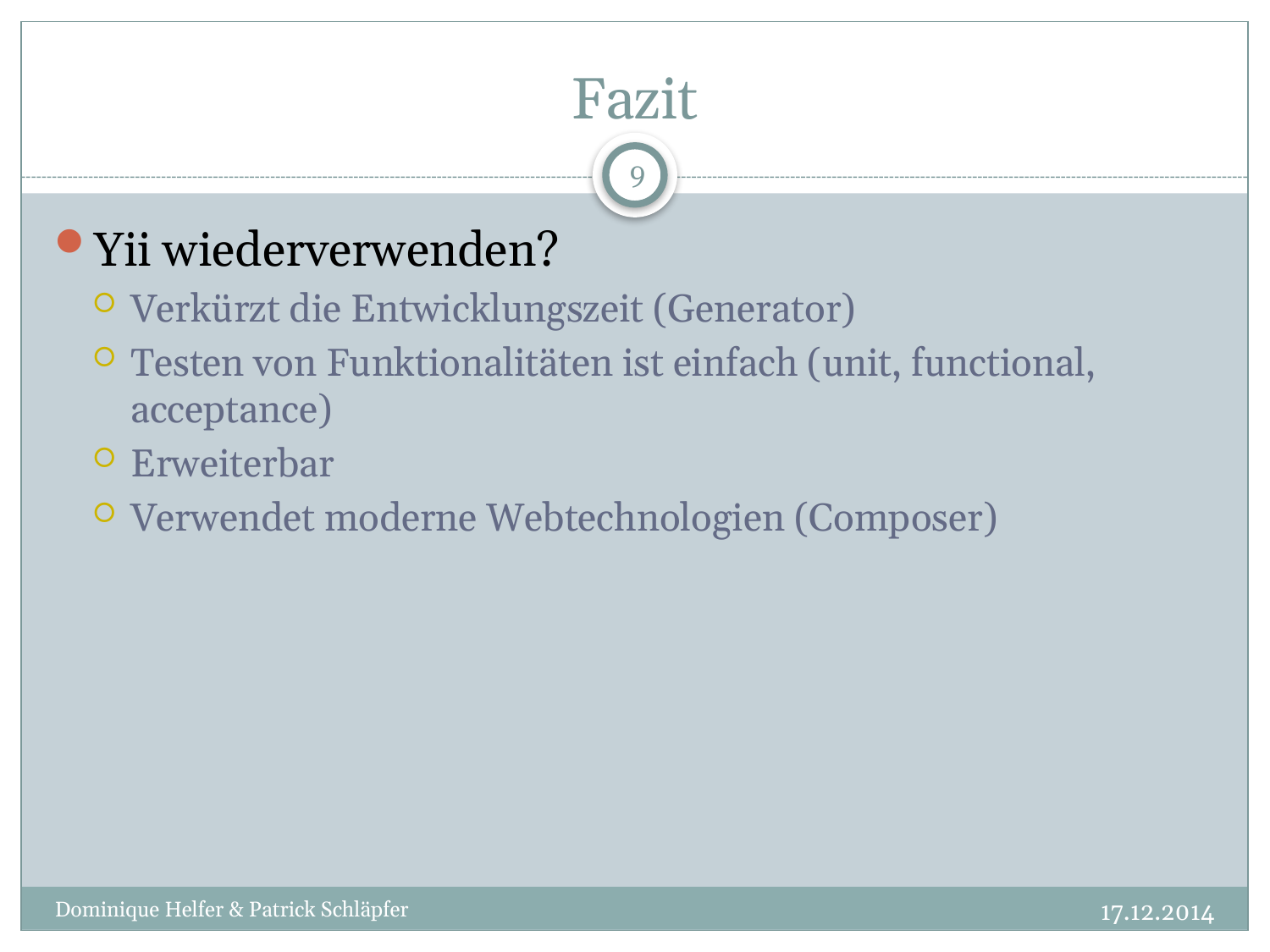

# Fazit
9
Yii wiederverwenden?
Verkürzt die Entwicklungszeit (Generator)
Testen von Funktionalitäten ist einfach (unit, functional, acceptance)
Erweiterbar
Verwendet moderne Webtechnologien (Composer)
17.12.2014
Dominique Helfer & Patrick Schläpfer